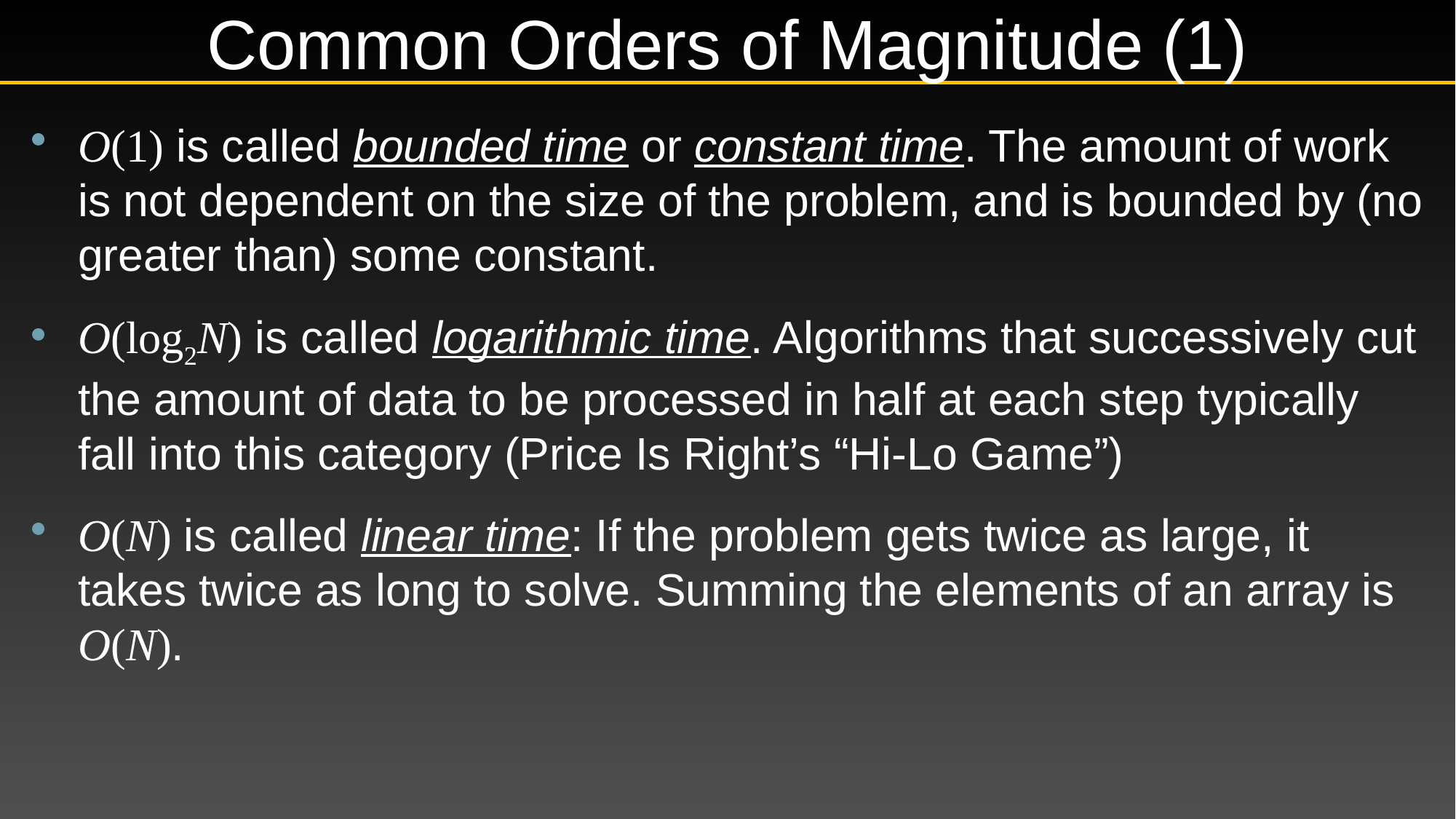

# Common Orders of Magnitude (1)
O(1) is called bounded time or constant time. The amount of work is not dependent on the size of the problem, and is bounded by (no greater than) some constant.
O(log2N) is called logarithmic time. Algorithms that successively cut the amount of data to be processed in half at each step typically fall into this category (Price Is Right’s “Hi-Lo Game”)
O(N) is called linear time: If the problem gets twice as large, it takes twice as long to solve. Summing the elements of an array is O(N).